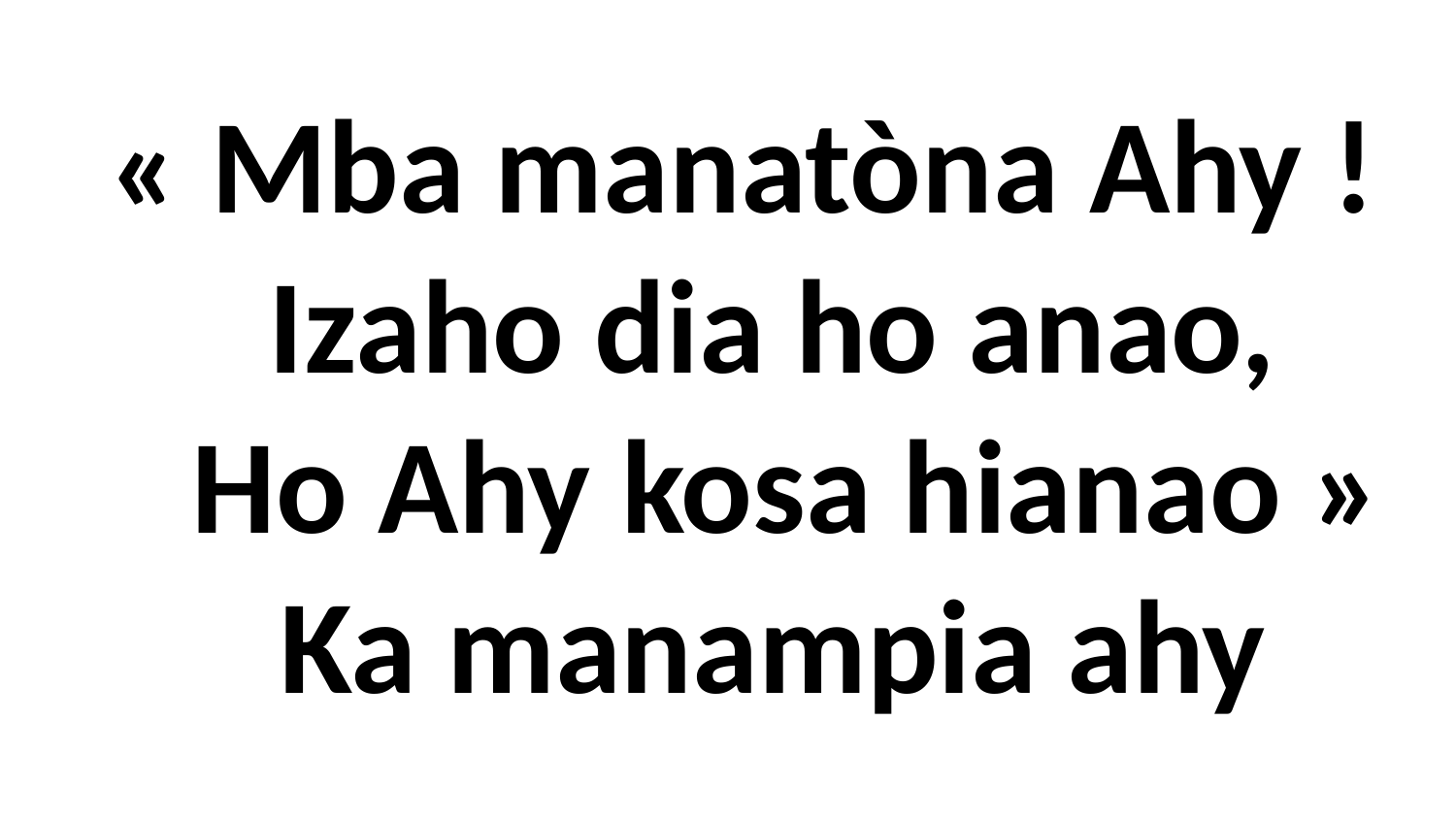

# « Mba manatòna Ahy ! Izaho dia ho anao, Ho Ahy kosa hianao » Ka manampia ahy